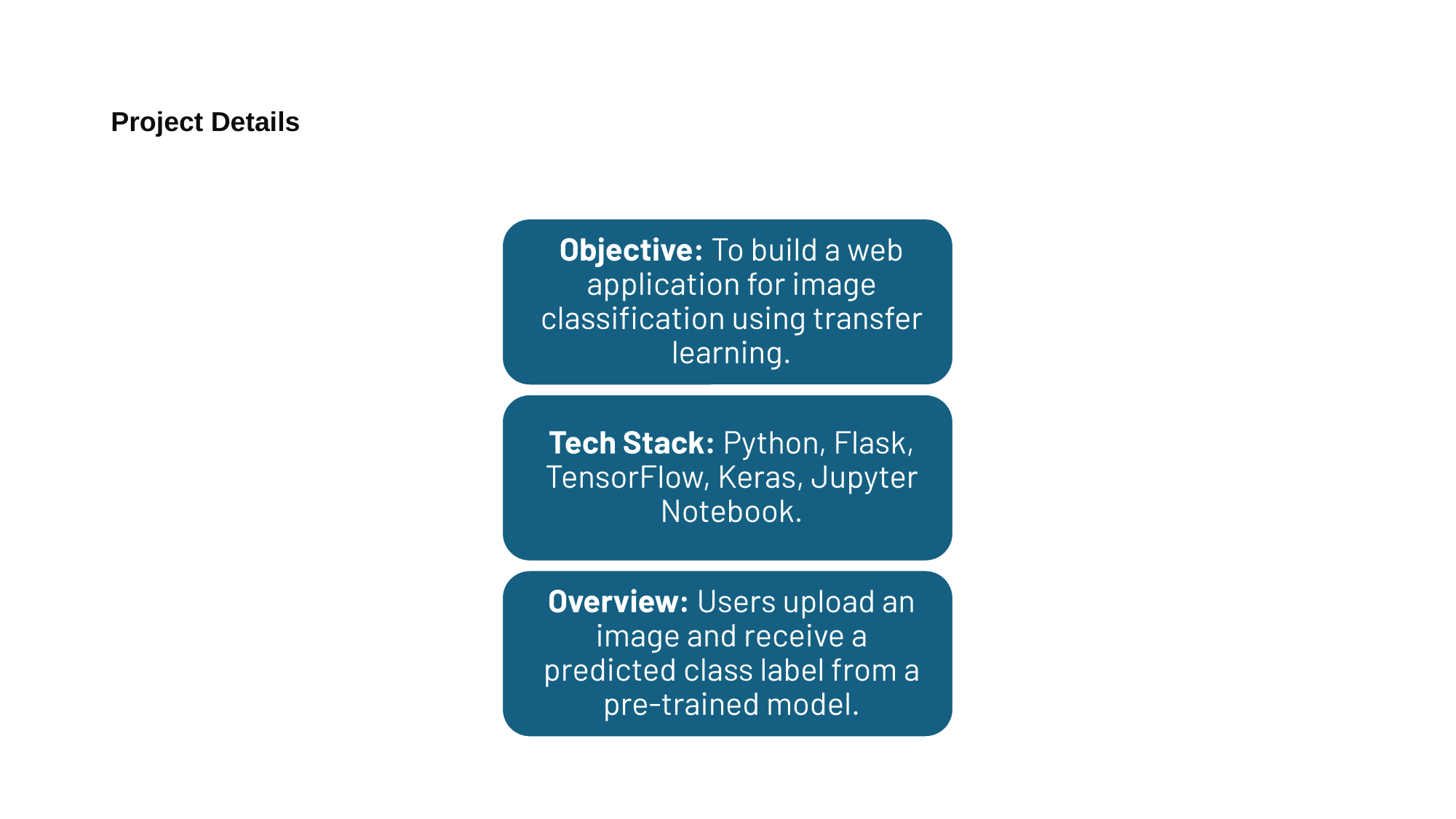

# Project Details
Objective: To build a web application for image classification using transfer learning.
Tech Stack: Python, Flask, TensorFlow, Keras, Jupyter Notebook.
Overview: Users upload an image and receive a predicted class label from a pre-trained model.